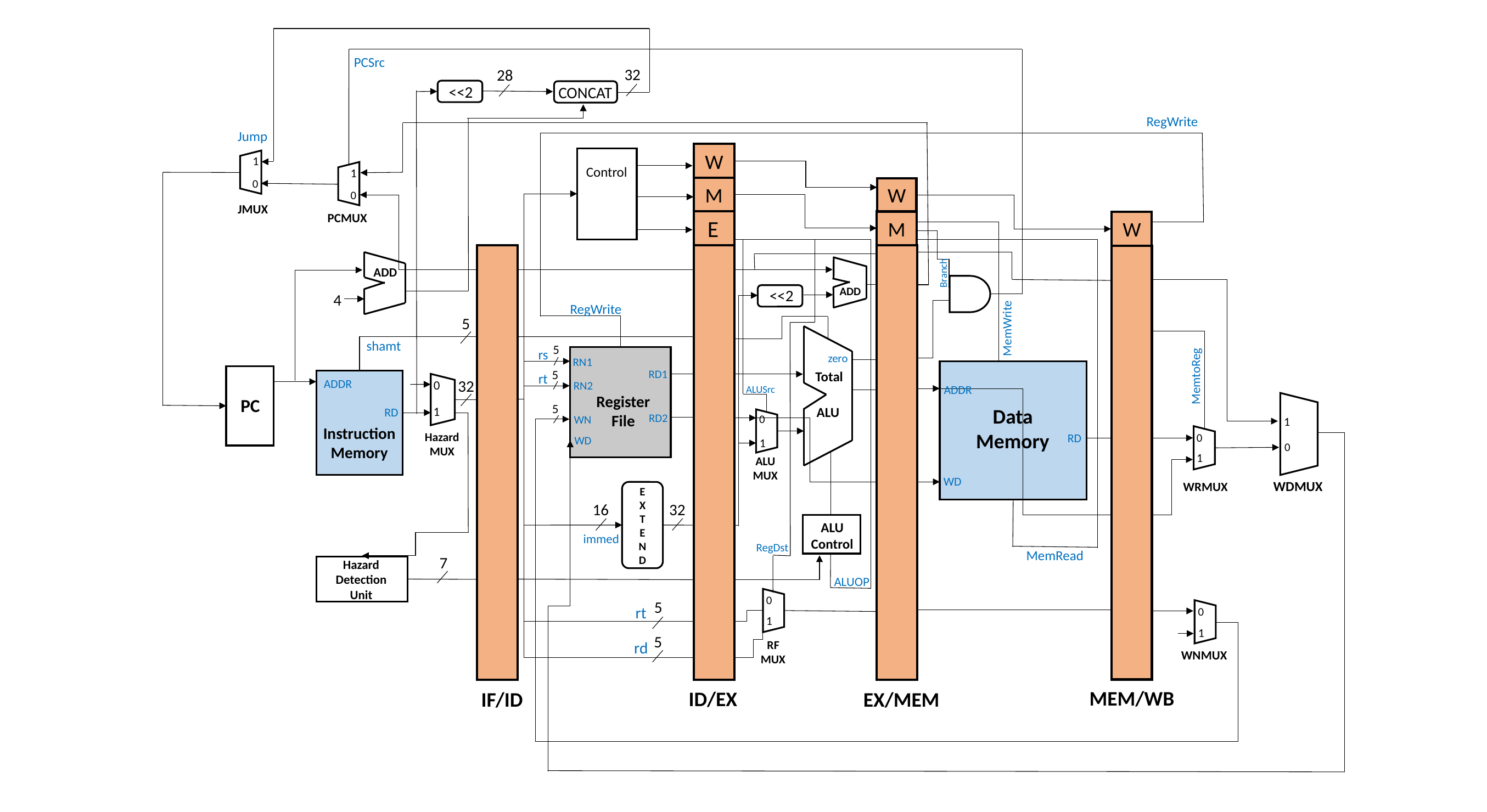

PCSrc

32
28

 <<2
CONCAT
RegWrite
Jump

W

1
Control
1

0

M

W
0
JMUX
PCMUX
E

M
W

ADD
Branch

ADD
 <<2
4
RegWrite
5
MemWrite
shamt
5
rs

zero
RN1

5
RD1
Total
MemtoReg

rt

32
ADDR
0
RN2
ADDR
ALUSrc
Register
File

PC
5
Data
Memory
ALU
1
RD
RD2
0
WN
1

Instruction
Memory

Hazard
MUX
0
RD
WD
1
0

1
ALU
MUX
WD
WDMUX
WRMUX
E
X
T
E
N
D

32
16
ALU
Control

immed
RegDst
MemRead
7
Hazard
Detection
Unit

ALUOP
0
5
rt

0
1

1
5
RF
MUX
rd
WNMUX
MEM/WB
ID/EX
IF/ID
EX/MEM